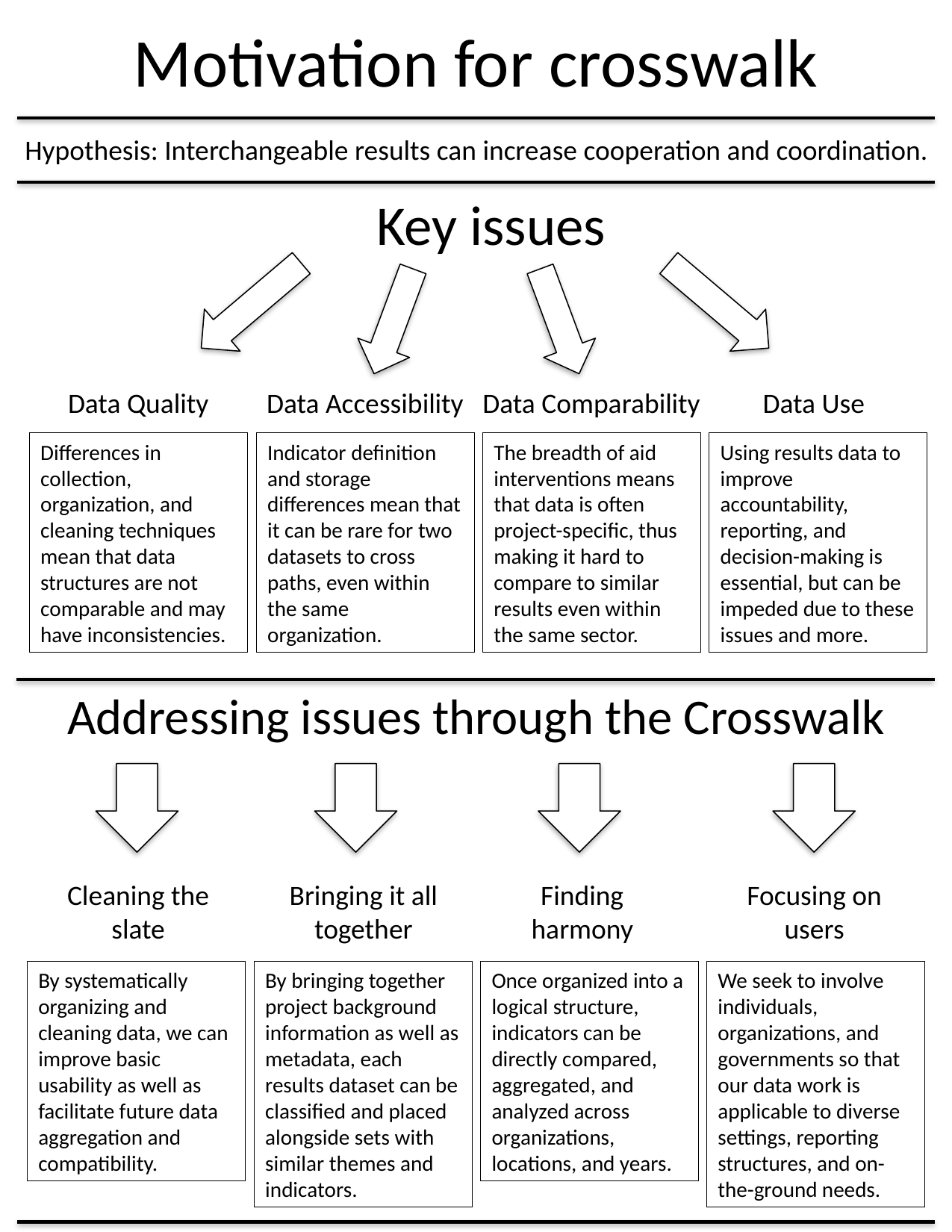

# Motivation for crosswalk
Hypothesis: Interchangeable results can increase cooperation and coordination.
Key issues

Data Accessibility
Data Use
Data Quality
Data Comparability
Differences in collection, organization, and cleaning techniques mean that data structures are not comparable and may have inconsistencies.
Indicator definition and storage differences mean that it can be rare for two datasets to cross paths, even within the same organization.
The breadth of aid interventions means that data is often project-specific, thus making it hard to compare to similar results even within the same sector.
Using results data to improve accountability, reporting, and decision-making is essential, but can be impeded due to these issues and more.
Addressing issues through the Crosswalk

Cleaning the slate
Bringing it all together
Finding harmony
Focusing on users
By systematically organizing and cleaning data, we can improve basic usability as well as facilitate future data aggregation and compatibility.
By bringing together project background information as well as metadata, each results dataset can be classified and placed alongside sets with similar themes and indicators.
Once organized into a logical structure, indicators can be directly compared, aggregated, and analyzed across organizations, locations, and years.
We seek to involve individuals, organizations, and governments so that our data work is applicable to diverse settings, reporting structures, and on-the-ground needs.